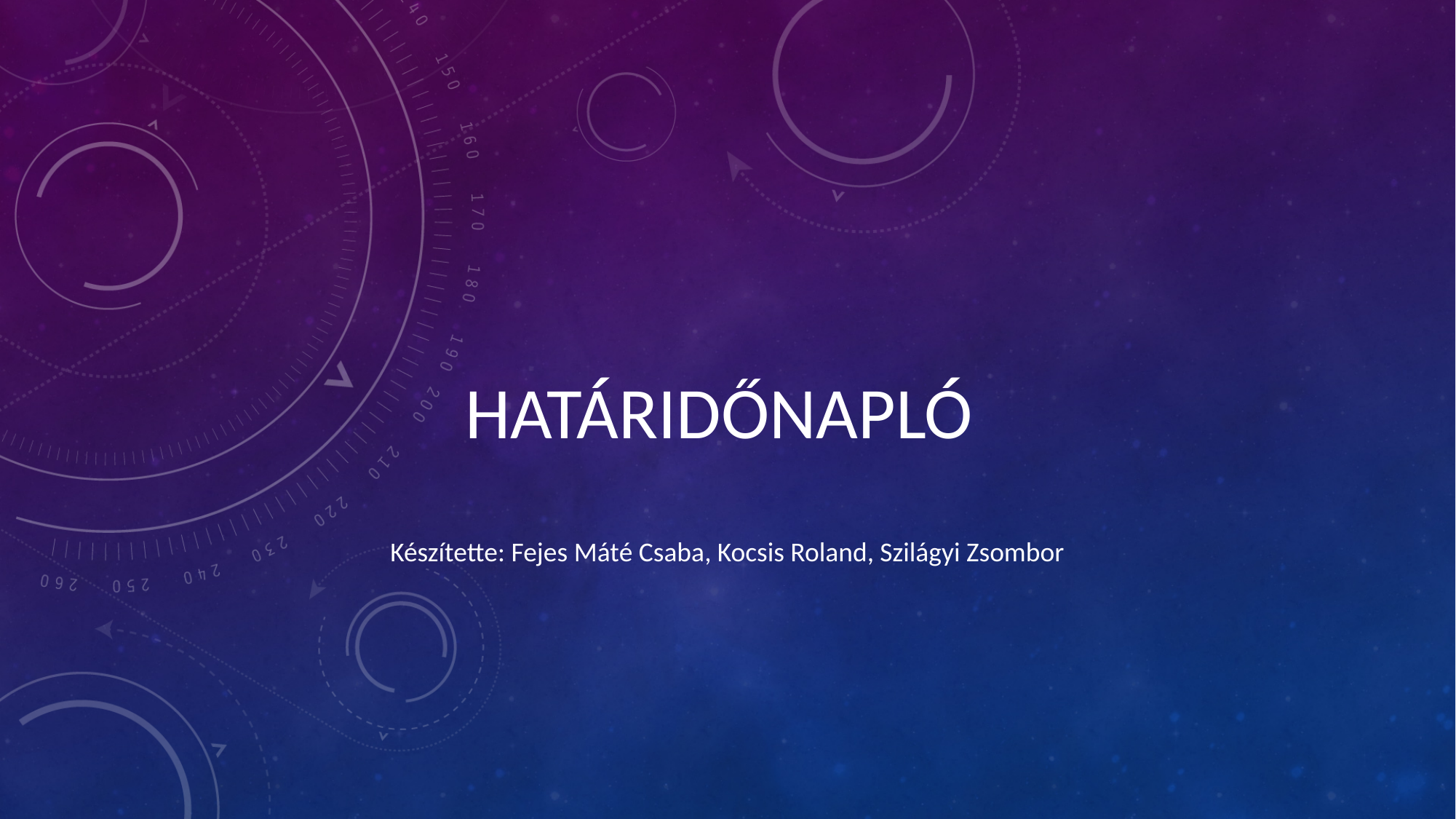

# határidőnapló
Készítette: Fejes Máté Csaba, Kocsis Roland, Szilágyi Zsombor